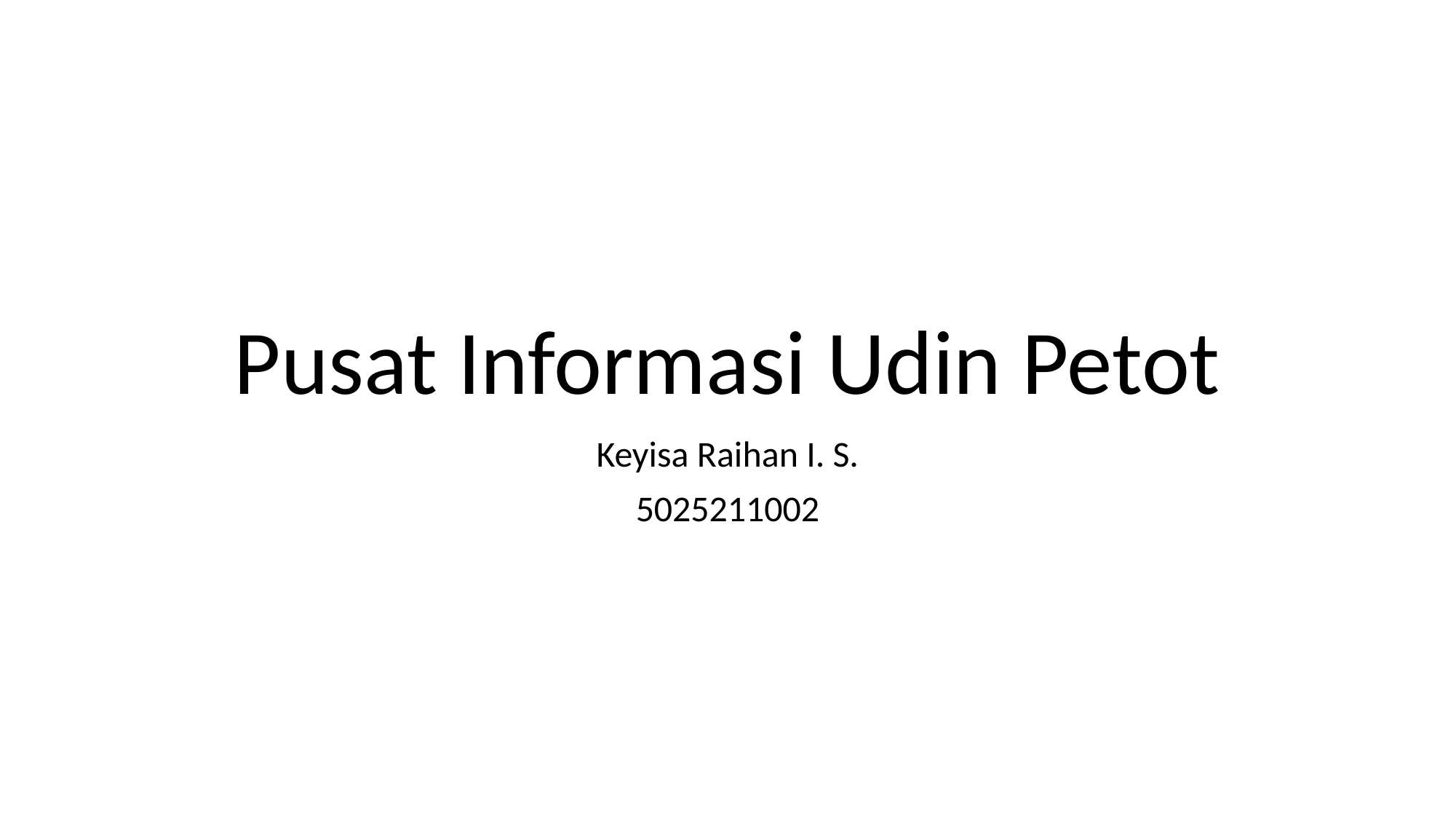

# Pusat Informasi Udin Petot
Keyisa Raihan I. S.
5025211002